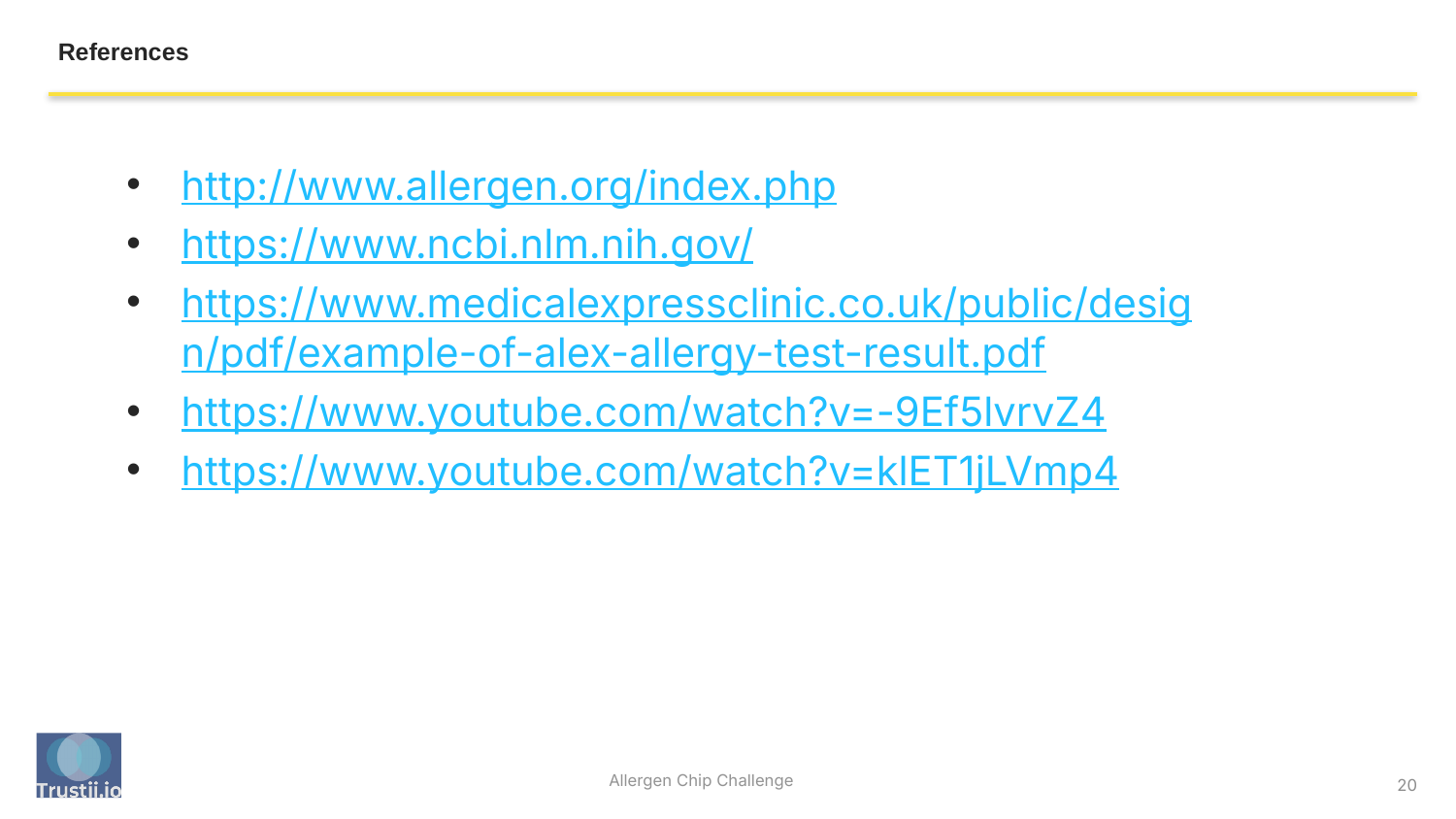

References

http://www.allergen.org/index.php
https://www.ncbi.nlm.nih.gov/
https://www.medicalexpressclinic.co.uk/public/design/pdf/example-of-alex-allergy-test-result.pdf
https://www.youtube.com/watch?v=-9Ef5lvrvZ4
https://www.youtube.com/watch?v=klET1jLVmp4
20